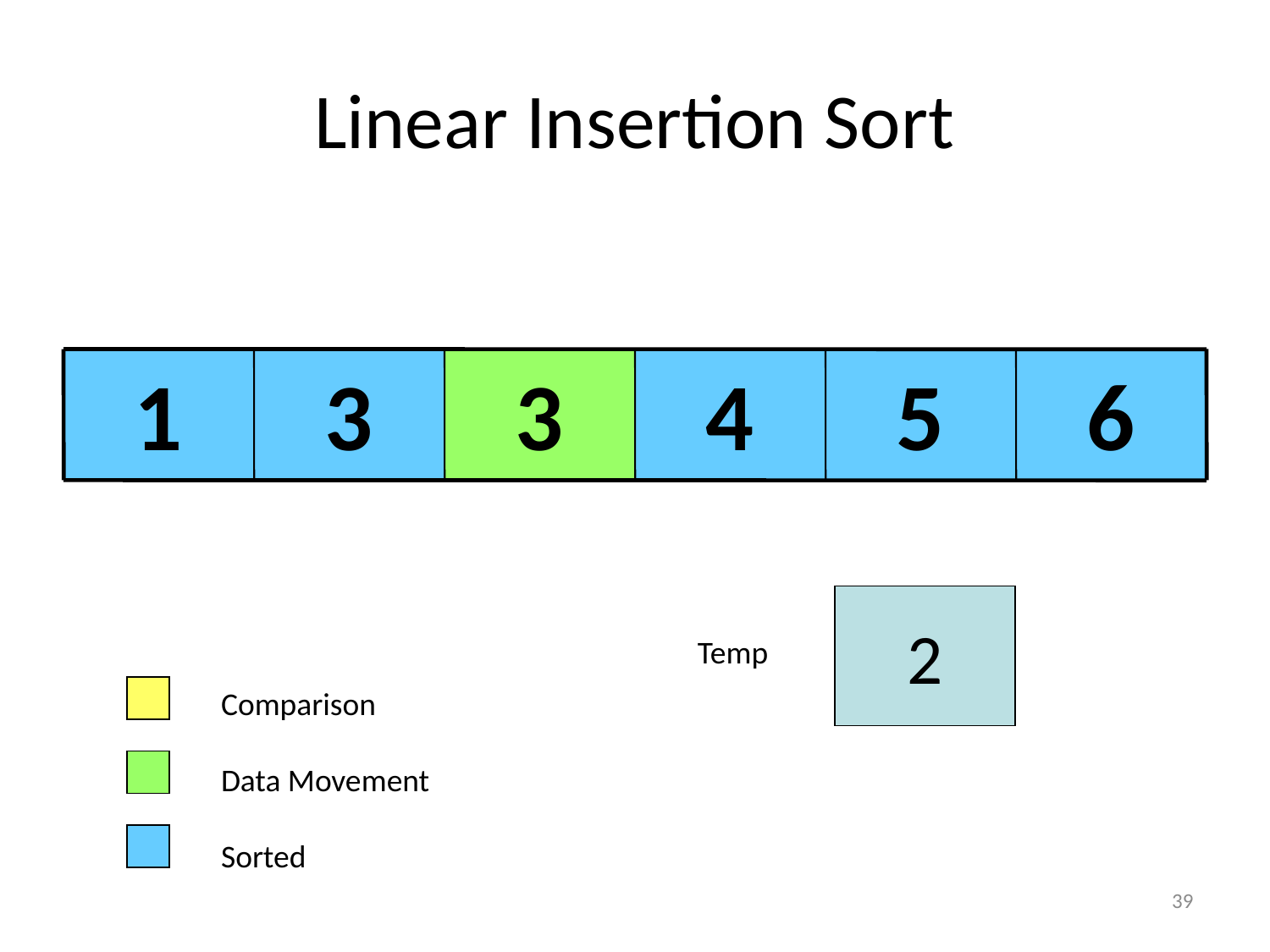

# Linear Insertion Sort
1

3

3

4

5

6

2
Temp

Comparison

Data Movement

Sorted

39